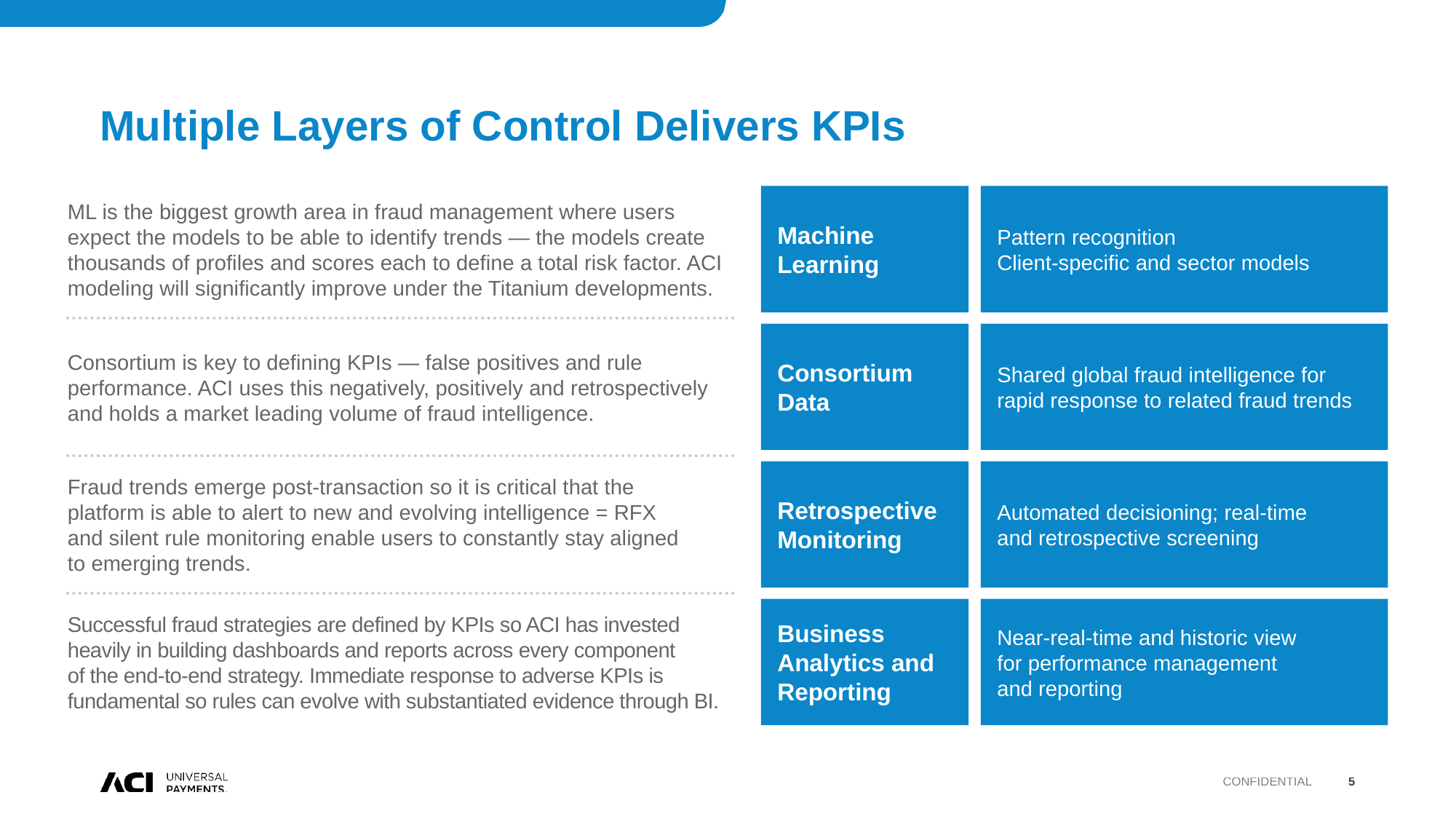

# Multiple Layers of Control Delivers KPIs
Machine Learning
Pattern recognition
Client-specific and sector models
ML is the biggest growth area in fraud management where users expect the models to be able to identify trends — the models create thousands of profiles and scores each to define a total risk factor. ACI modeling will significantly improve under the Titanium developments.
Consortium Data
Shared global fraud intelligence for rapid response to related fraud trends
Consortium is key to defining KPIs — false positives and rule performance. ACI uses this negatively, positively and retrospectively and holds a market leading volume of fraud intelligence.
Retrospective Monitoring
Automated decisioning; real-time
and retrospective screening
Fraud trends emerge post-transaction so it is critical that the
platform is able to alert to new and evolving intelligence = RFX
and silent rule monitoring enable users to constantly stay aligned
to emerging trends.
Business Analytics and Reporting
Near-real-time and historic view
for performance management
and reporting
Successful fraud strategies are defined by KPIs so ACI has invested heavily in building dashboards and reports across every component
of the end-to-end strategy. Immediate response to adverse KPIs is fundamental so rules can evolve with substantiated evidence through BI.
Confidential
5